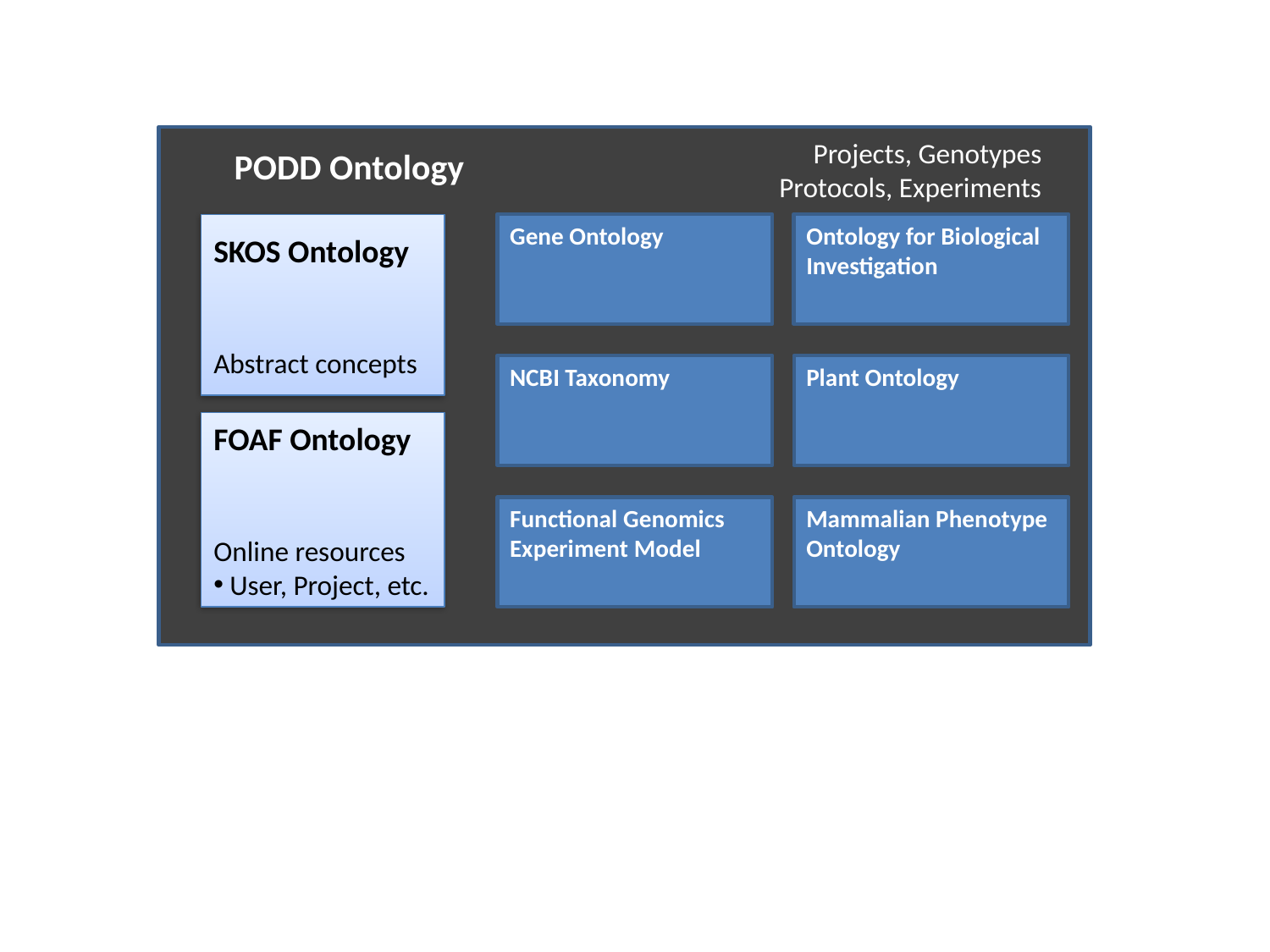

Projects, Genotypes Protocols, Experiments
PODD Ontology
Ontology for Biological Investigation

NCBI Taxonomy
FOAF Ontology

Online resources
 User, Project, etc.
Gene Ontology
SKOS Ontology

Abstract concepts
Functional Genomics
Experiment Model
Plant Ontology

Mammalian Phenotype Ontology